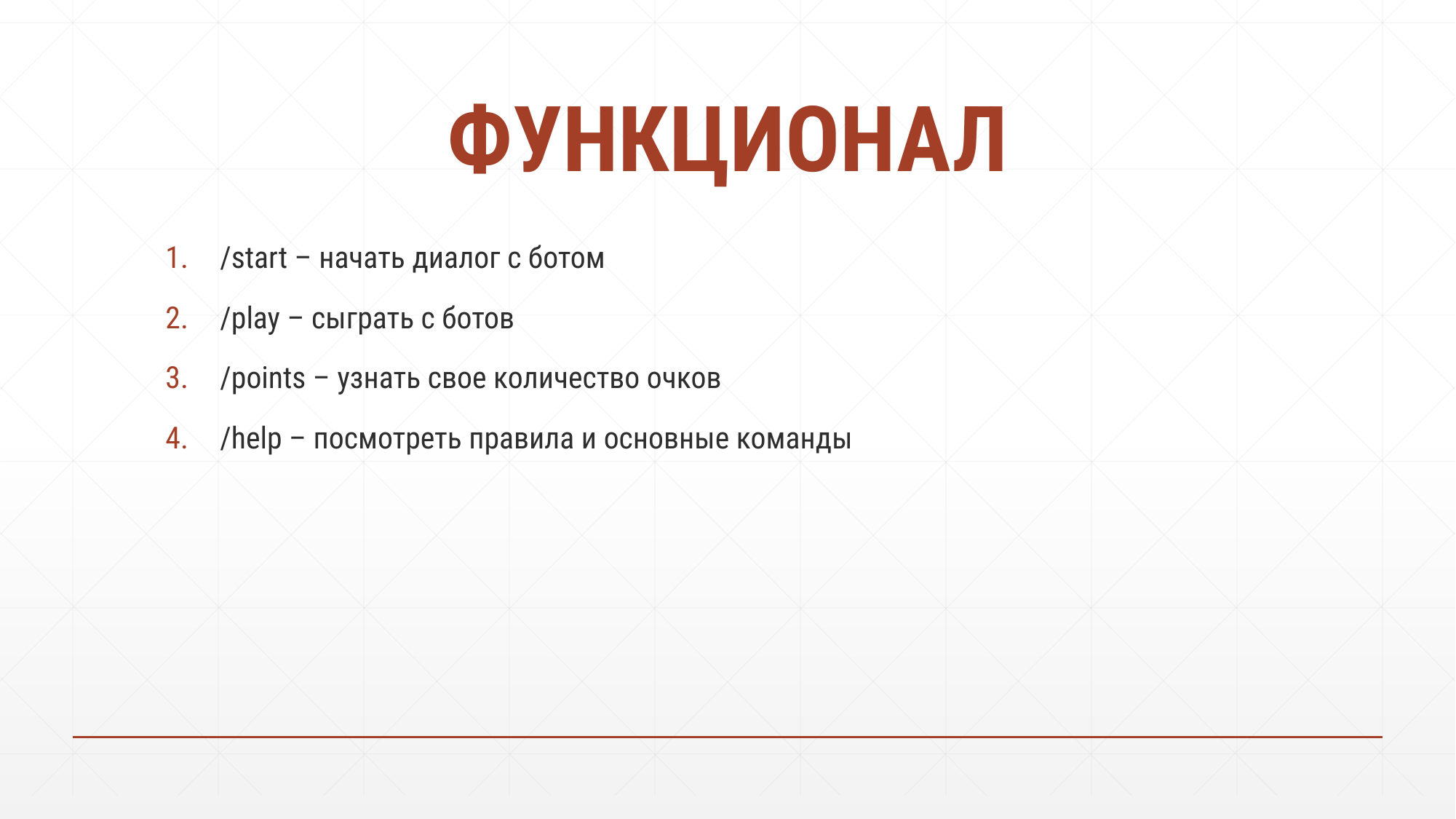

# ФУНКЦИОНАЛ
/start – начать диалог с ботом
/play – сыграть с ботов
/points – узнать свое количество очков
/help – посмотреть правила и основные команды